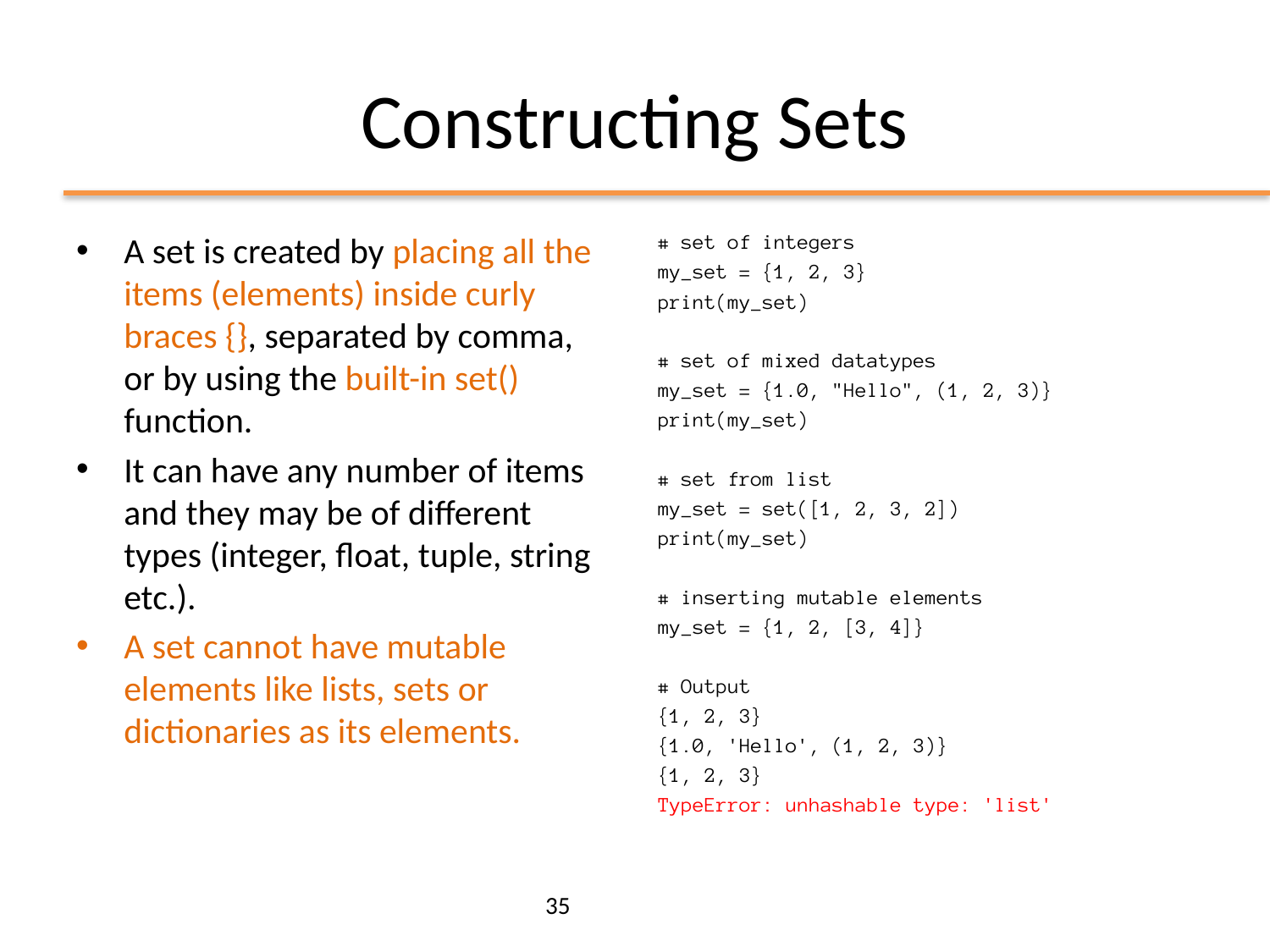

# Constructing Sets
A set is created by placing all the items (elements) inside curly braces {}, separated by comma, or by using the built-in set() function.
It can have any number of items and they may be of different types (integer, float, tuple, string etc.).
A set cannot have mutable elements like lists, sets or dictionaries as its elements.
# set of integers
my_set = {1, 2, 3}
print(my_set)

# set of mixed datatypes
my_set = {1.0, "Hello", (1, 2, 3)}
print(my_set)

# set from list
my_set = set([1, 2, 3, 2])
print(my_set)

# inserting mutable elements
my_set = {1, 2, [3, 4]}

# Output
{1, 2, 3}
{1.0, 'Hello', (1, 2, 3)}
{1, 2, 3}
TypeError: unhashable type: 'list'
35